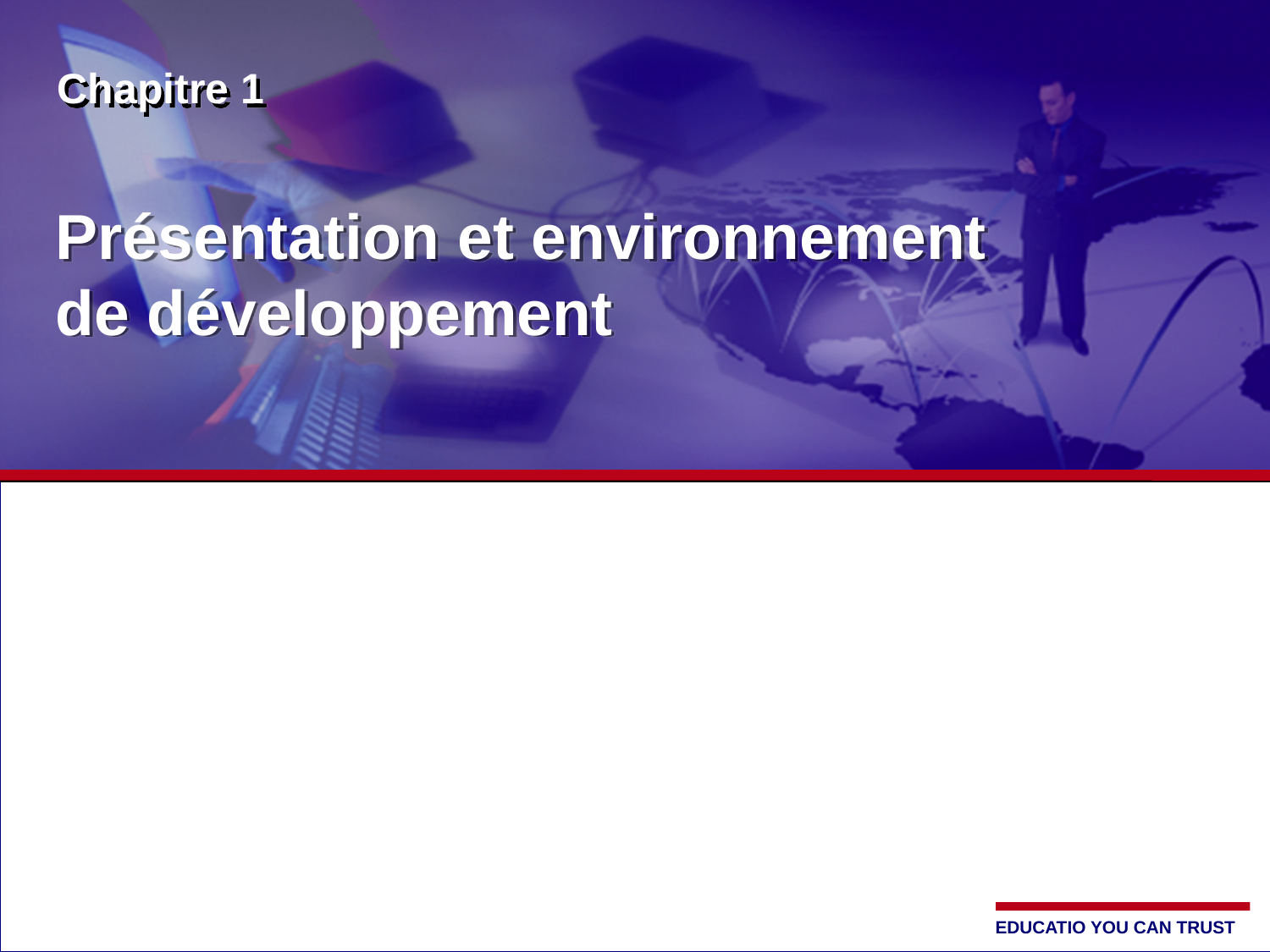

Chapitre 1
# Présentation et environnement de développement